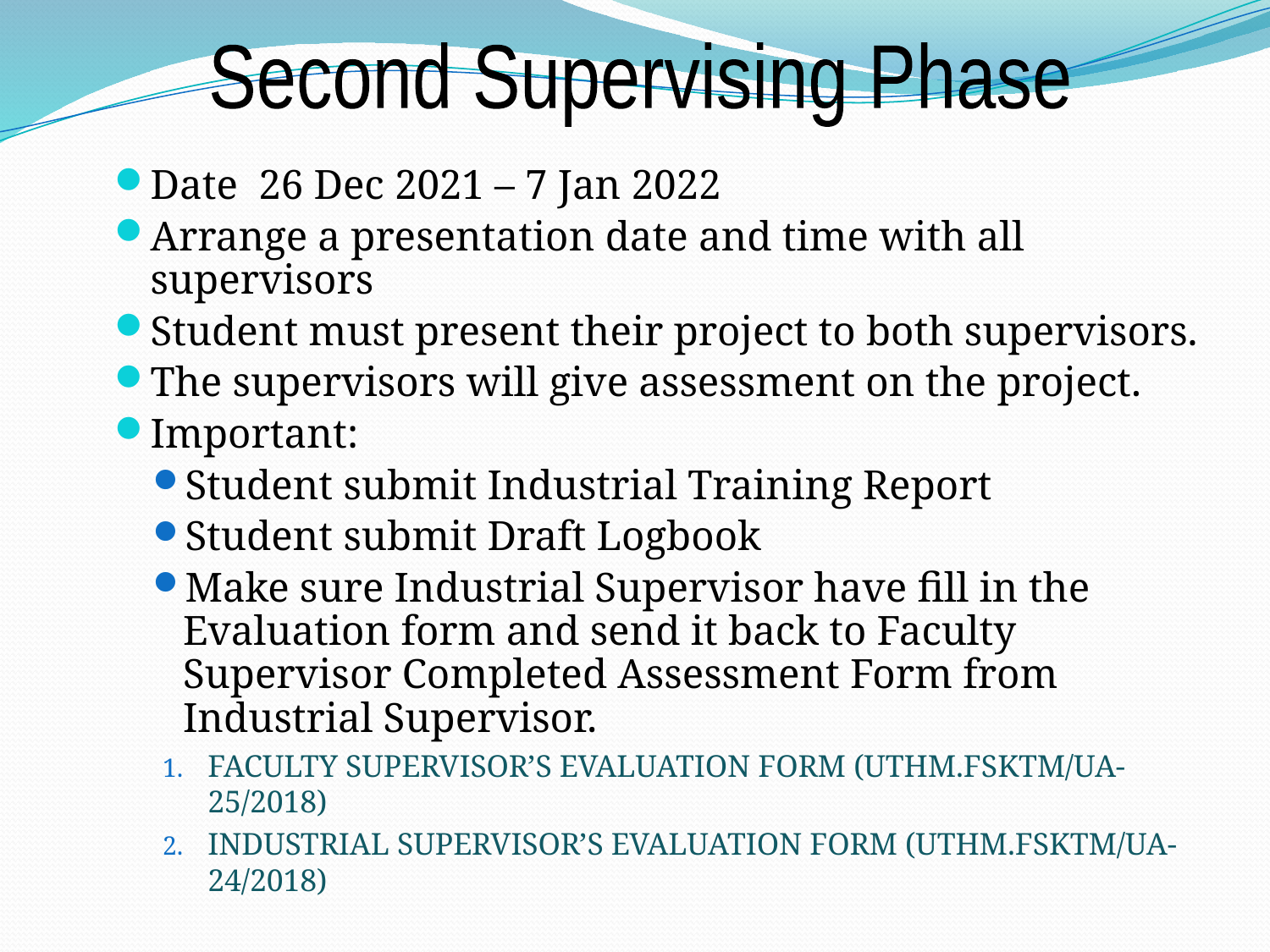

Second Supervising Phase
Date  26 Dec 2021 – 7 Jan 2022
Arrange a presentation date and time with all supervisors
Student must present their project to both supervisors.
The supervisors will give assessment on the project.
Important:
Student submit Industrial Training Report
Student submit Draft Logbook
Make sure Industrial Supervisor have fill in the Evaluation form and send it back to Faculty Supervisor Completed Assessment Form from Industrial Supervisor.
FACULTY SUPERVISOR’S EVALUATION FORM (UTHM.FSKTM/UA-25/2018)
INDUSTRIAL SUPERVISOR’S EVALUATION FORM (UTHM.FSKTM/UA-24/2018)